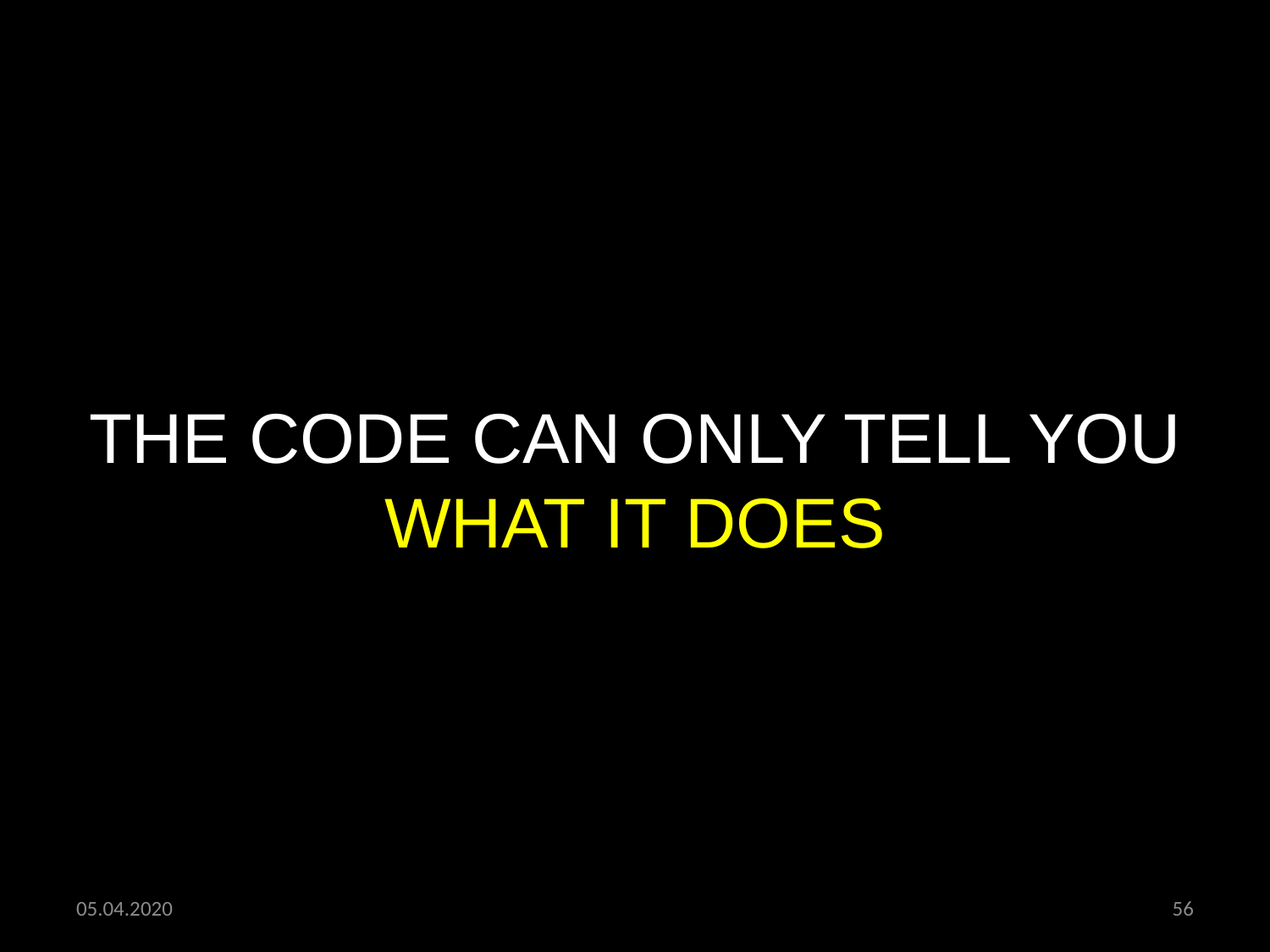

THE CODE CAN ONLY TELL YOU WHAT IT DOES
05.04.2020
56